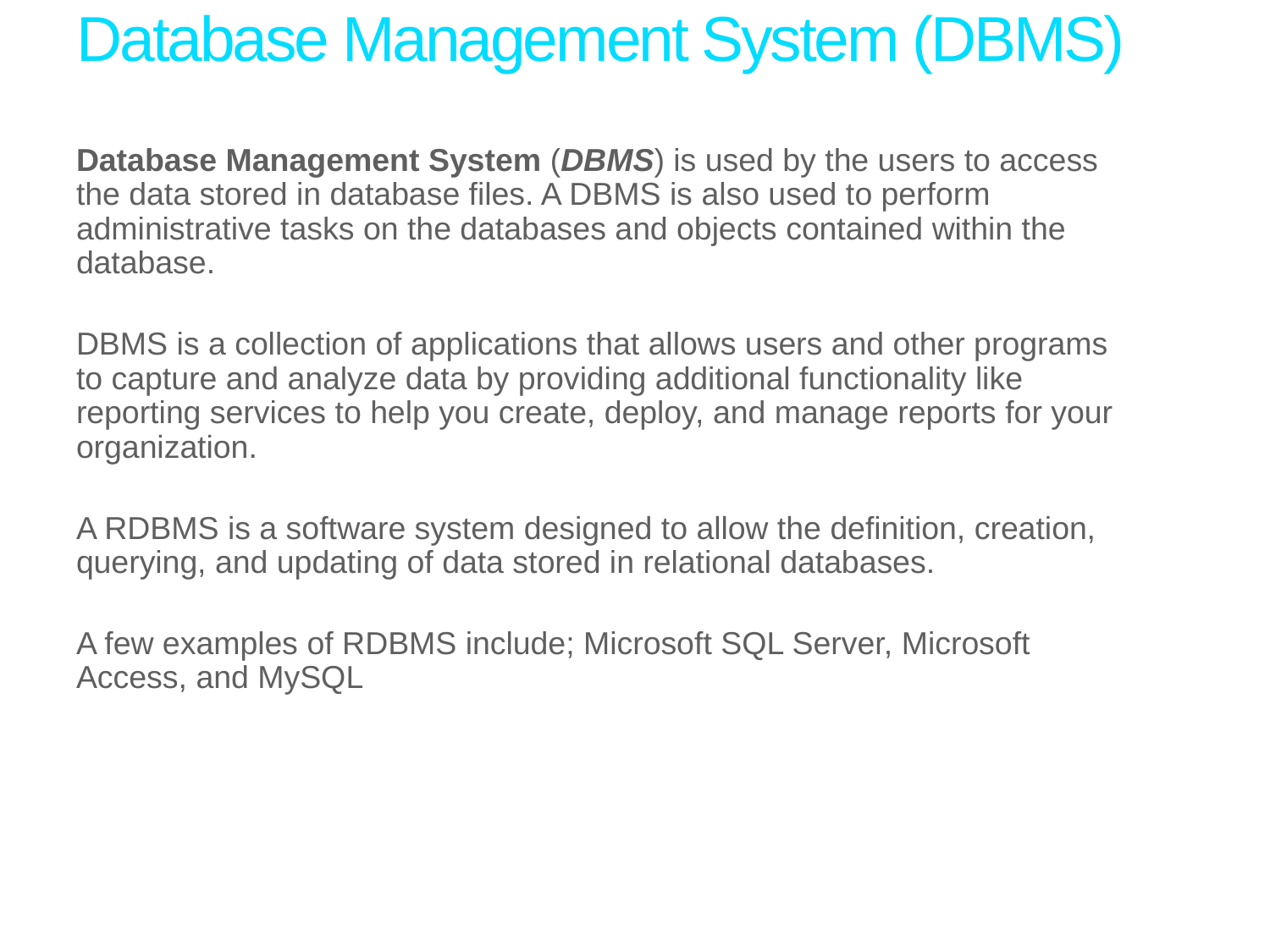

# Database Management System (DBMS)
Database Management System (DBMS) is used by the users to access the data stored in database files. A DBMS is also used to perform  administrative tasks on the databases and objects contained within the database.

DBMS is a collection of applications that allows users and other programs to capture and analyze data by providing additional functionality like reporting services to help you create, deploy, and manage reports for your organization.

A RDBMS is a software system designed to allow the definition, creation, querying, and updating of data stored in relational databases.

A few examples of RDBMS include; Microsoft SQL Server, Microsoft Access, and MySQL